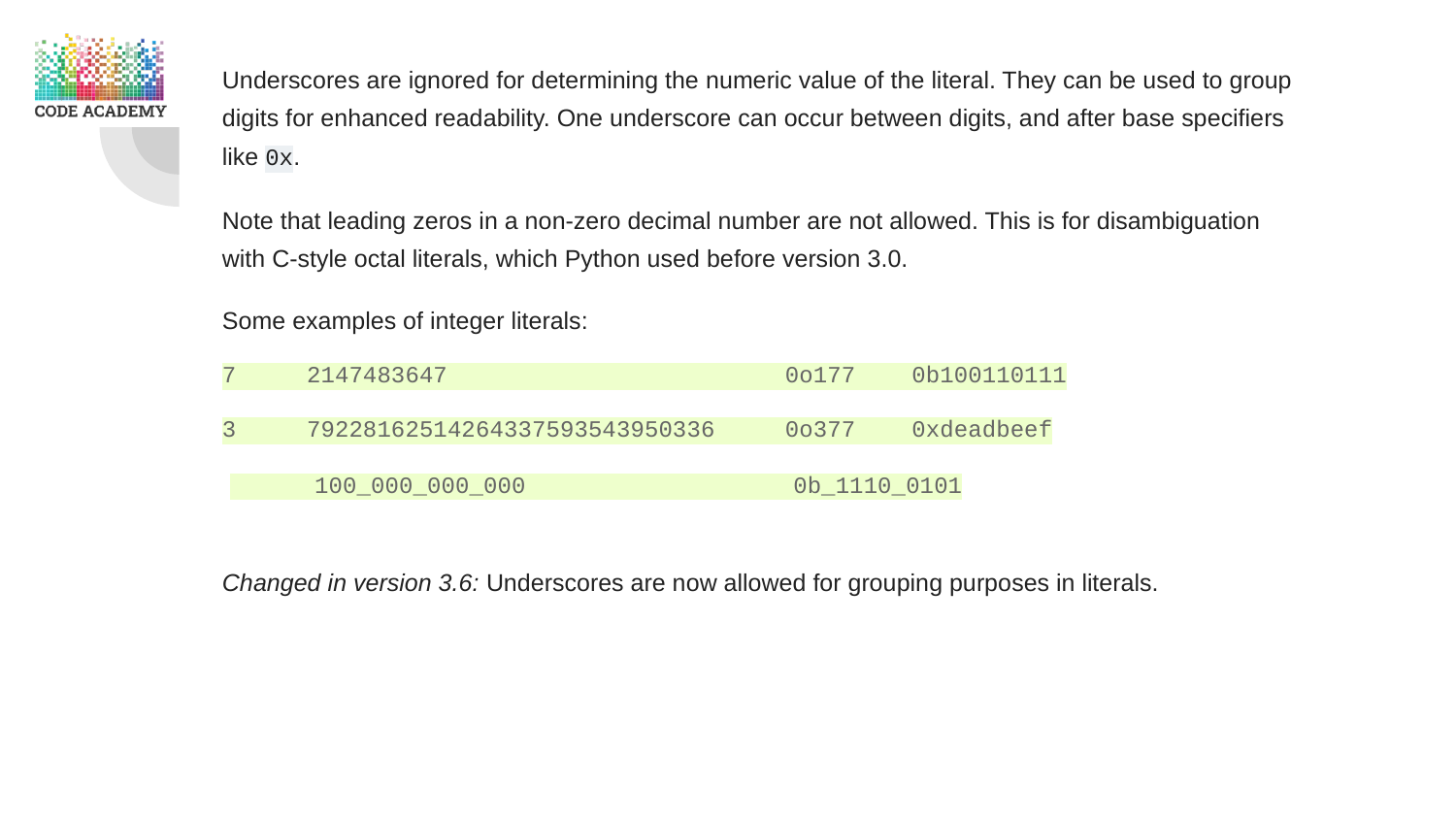

Underscores are ignored for determining the numeric value of the literal. They can be used to group digits for enhanced readability. One underscore can occur between digits, and after base specifiers like 0x.
Note that leading zeros in a non-zero decimal number are not allowed. This is for disambiguation with C-style octal literals, which Python used before version 3.0.
Some examples of integer literals:
7     2147483647                        0o177    0b100110111
3     79228162514264337593543950336     0o377    0xdeadbeef
      100_000_000_000                   0b_1110_0101

Changed in version 3.6: Underscores are now allowed for grouping purposes in literals.